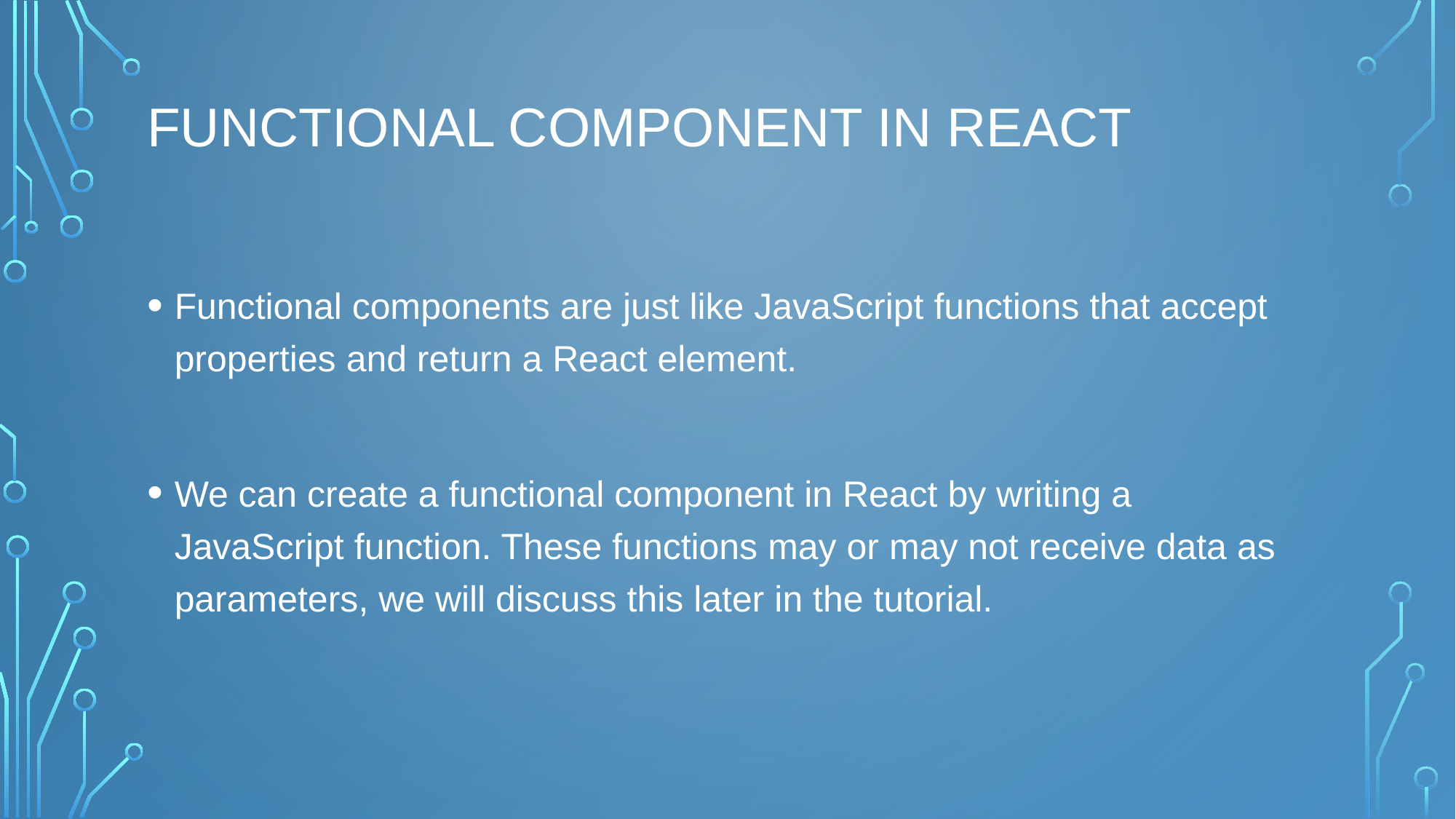

# Functional Component in React
Functional components are just like JavaScript functions that accept properties and return a React element.

We can create a functional component in React by writing a JavaScript function. These functions may or may not receive data as parameters, we will discuss this later in the tutorial.